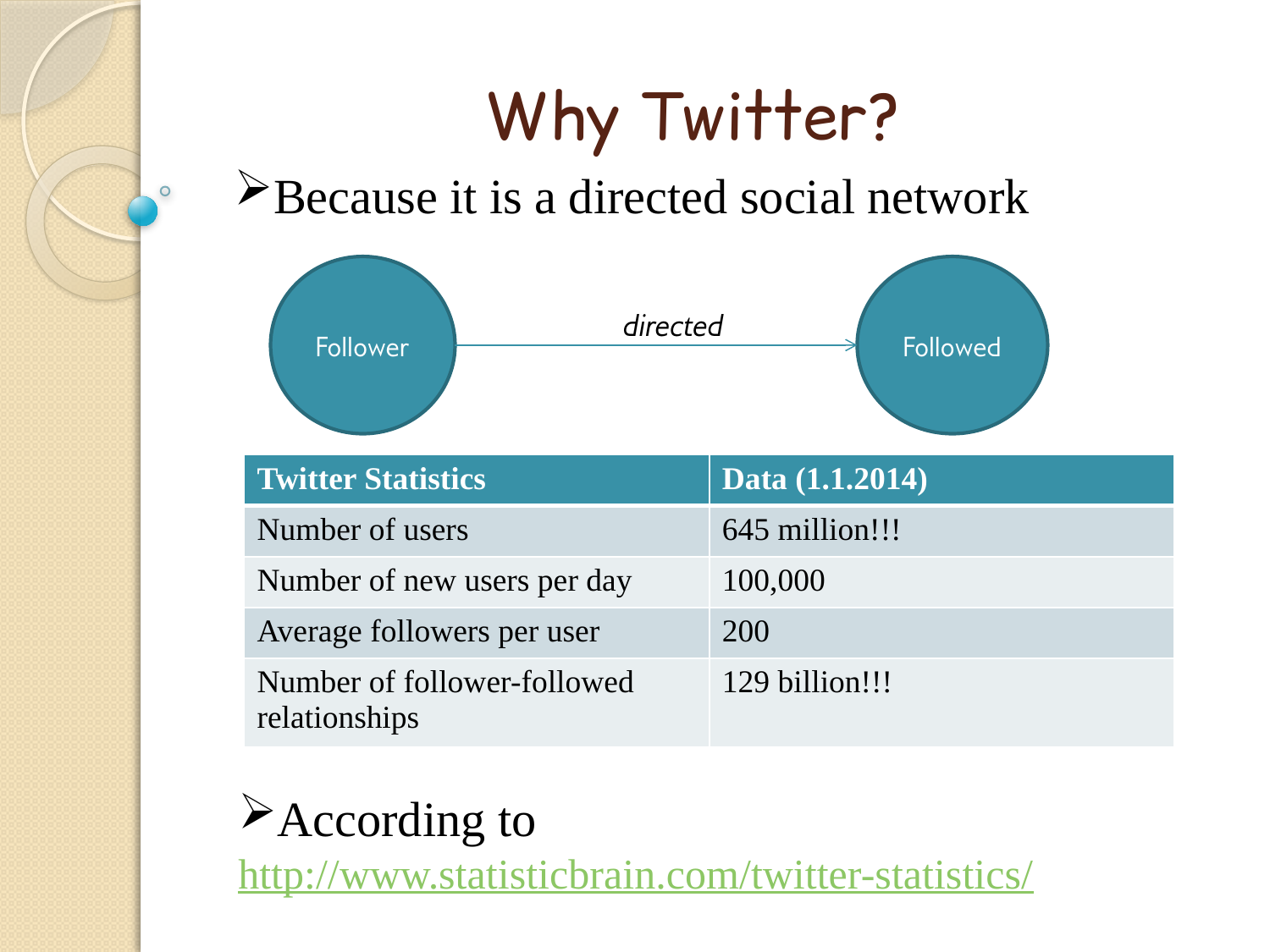

Why Twitter?
Because it is a directed social network

Follower
Followed
directed
| Twitter Statistics | Data (1.1.2014) |
| --- | --- |
| Number of users | 645 million!!! |
| Number of new users per day | 100,000 |
| Average followers per user | 200 |
| Number of follower-followed relationships | 129 billion!!! |
According to
http://www.statisticbrain.com/twitter-statistics/